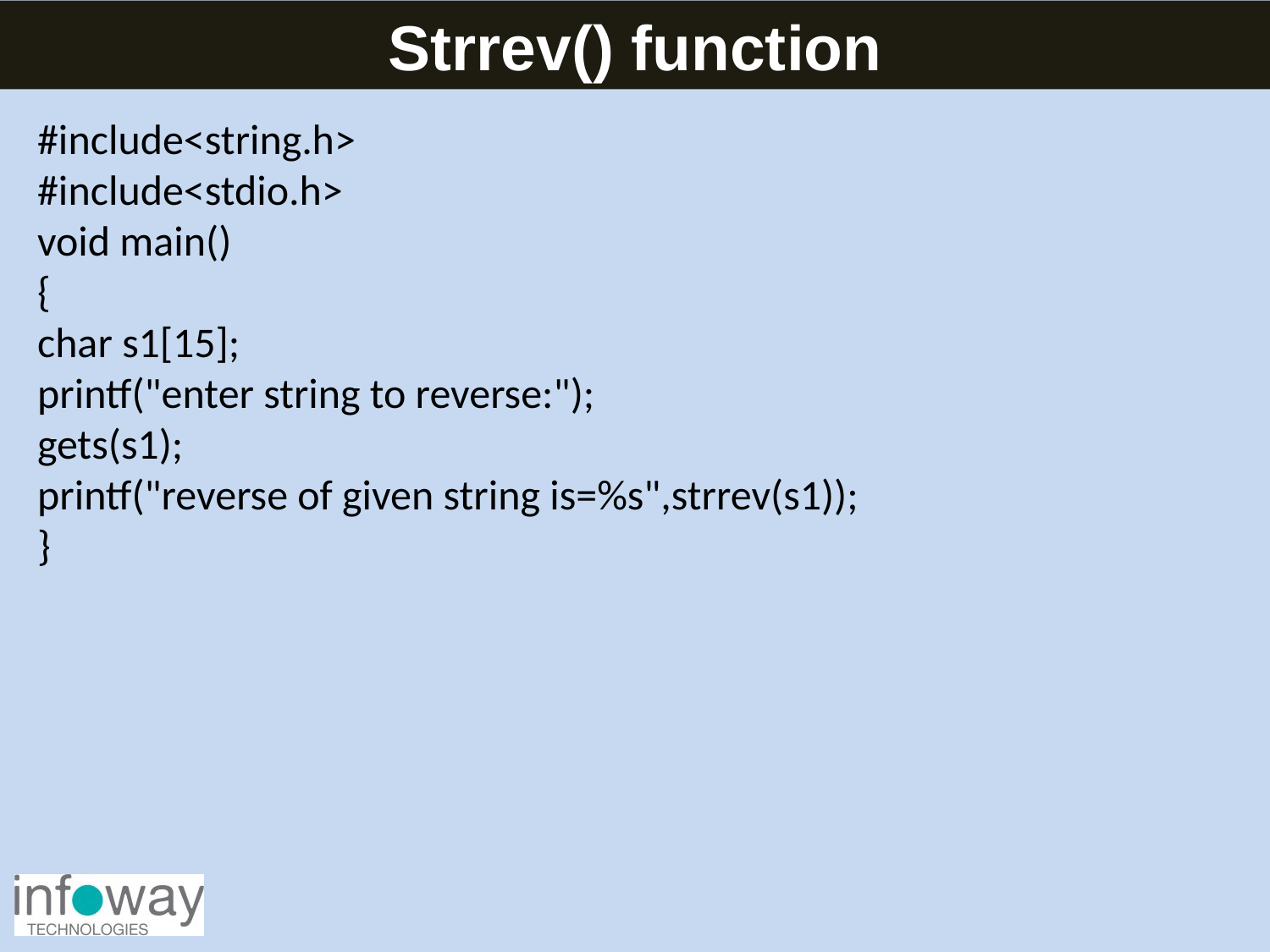

Strrev() function

#include<string.h>
#include<stdio.h>
void main()
{
char s1[15];
printf("enter string to reverse:");
gets(s1);
printf("reverse of given string is=%s",strrev(s1));
}